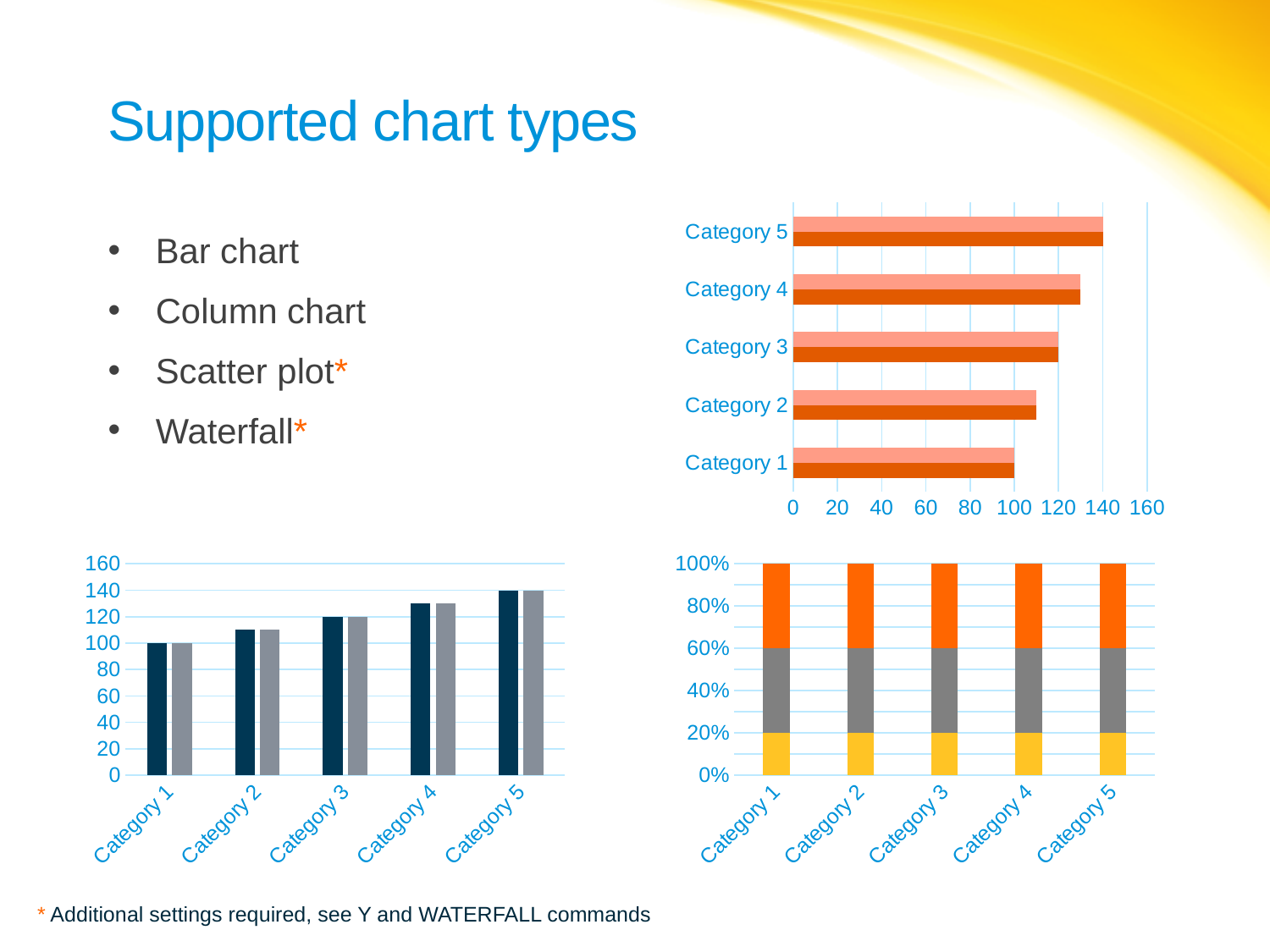

# Supported chart types

### Chart

| Category | Series 1 | Series 2 |
|---|---|---|
| Category 1 | 100.0 | 100.0 |
| Category 2 | 110.0 | 110.0 |
| Category 3 | 120.0 | 120.0 |
| Category 4 | 130.0 | 130.0 |
| Category 5 | 140.0 | 140.0 |
Bar chart
Column chart
Scatter plot*
Waterfall*

### Chart

| Category | Series 1 | Series 2 |
|---|---|---|
| Category 1 | 100.0 | 100.0 |
| Category 2 | 110.0 | 110.0 |
| Category 3 | 120.0 | 120.0 |
| Category 4 | 130.0 | 130.0 |
| Category 5 | 140.0 | 140.0 |

### Chart

| Category | Series 1 | Series 2 | Series 3 |
|---|---|---|---|
| Category 1 | 0.2 | 0.4 | 0.4 |
| Category 2 | 0.2 | 0.4 | 0.4 |
| Category 3 | 0.2 | 0.4 | 0.4 |
| Category 4 | 0.2 | 0.4 | 0.4 |
| Category 5 | 0.2 | 0.4 | 0.4 |
* Additional settings required, see Y and WATERFALL commands